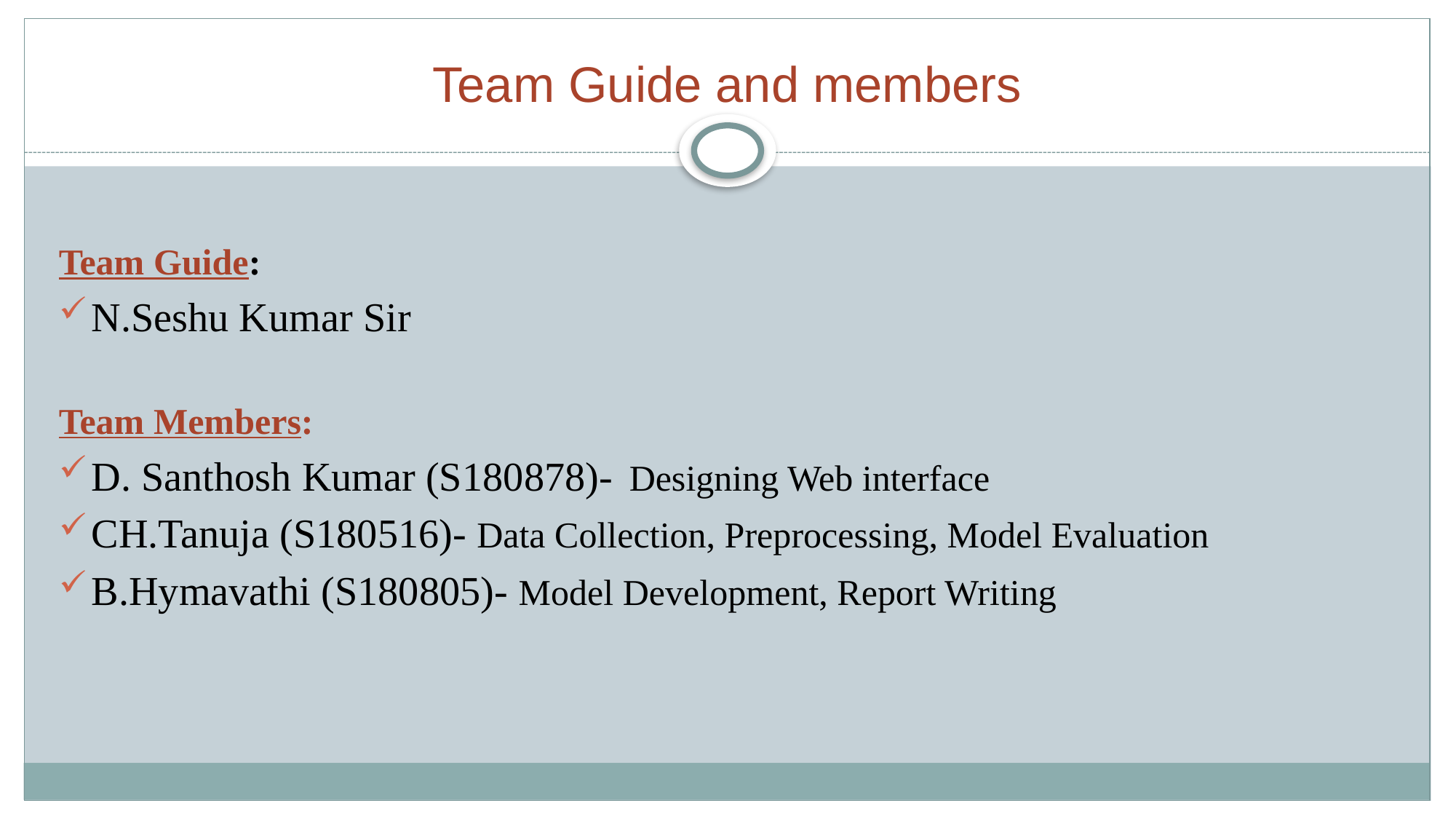

# Team Guide and members

Team Guide:
N.Seshu Kumar Sir

Team Members:
D. Santhosh Kumar (S180878)-  Designing Web interface
CH.Tanuja (S180516)- Data Collection, Preprocessing, Model Evaluation
B.Hymavathi (S180805)- Model Development, Report Writing